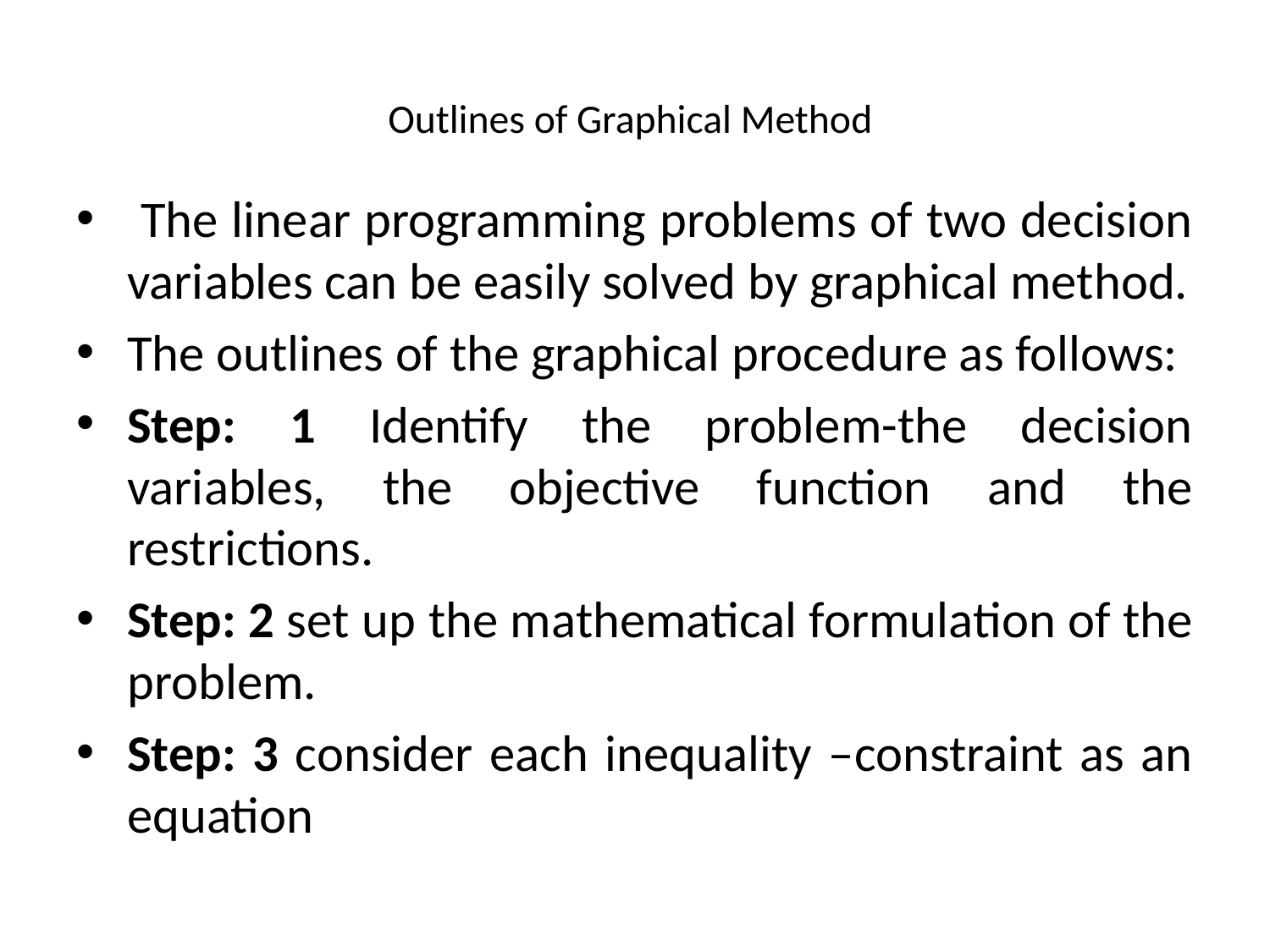

# Outlines of Graphical Method
 The linear programming problems of two decision variables can be easily solved by graphical method.
The outlines of the graphical procedure as follows:
Step: 1 Identify the problem-the decision variables, the objective function and the restrictions.
Step: 2 set up the mathematical formulation of the problem.
Step: 3 consider each inequality –constraint as an equation